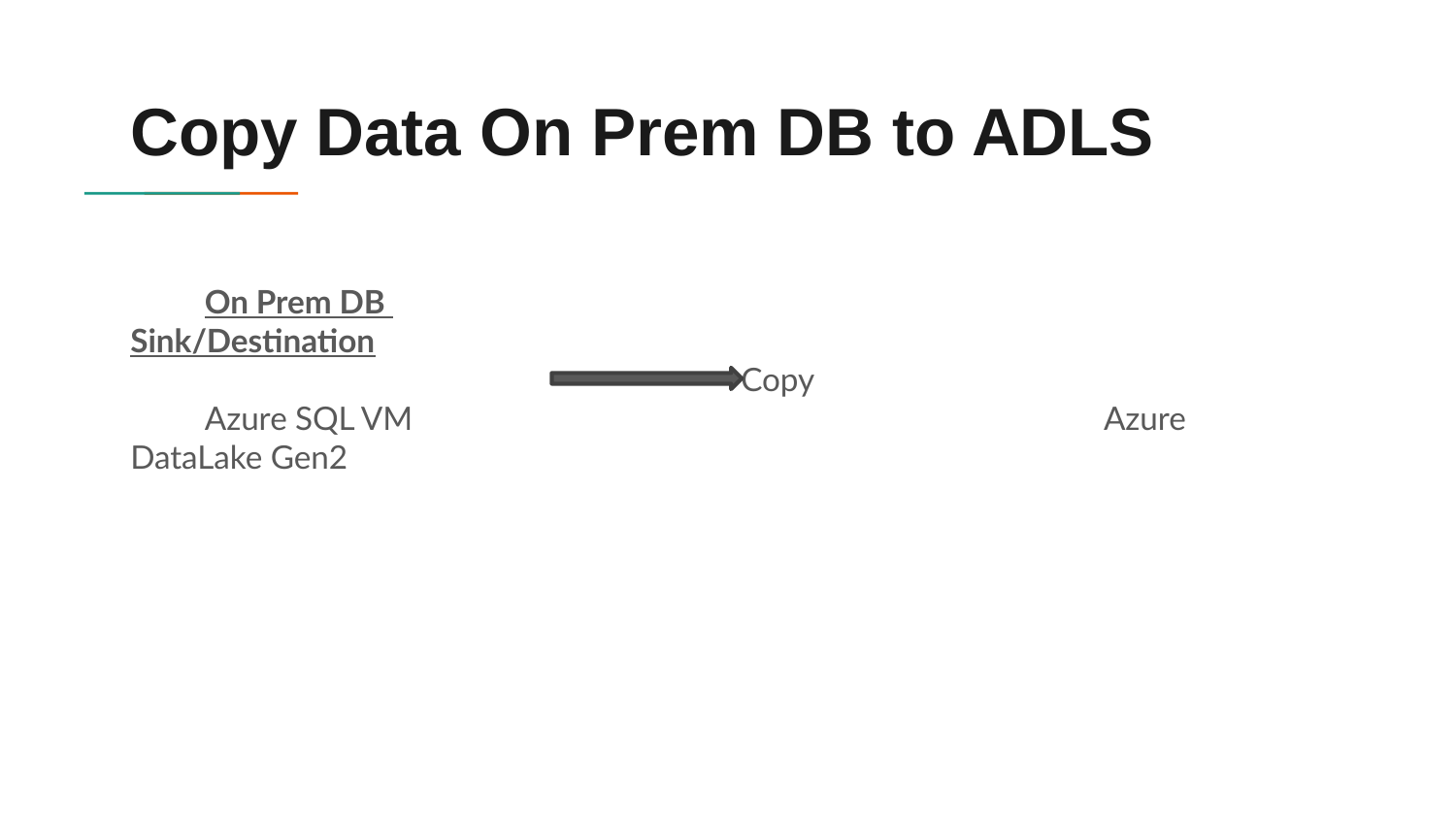

# Copy Data On Prem DB to ADLS

         On Prem DB                                                                                              Sink/Destination
                                                                          Copy
         Azure SQL VM                                                                                    Azure DataLake Gen2